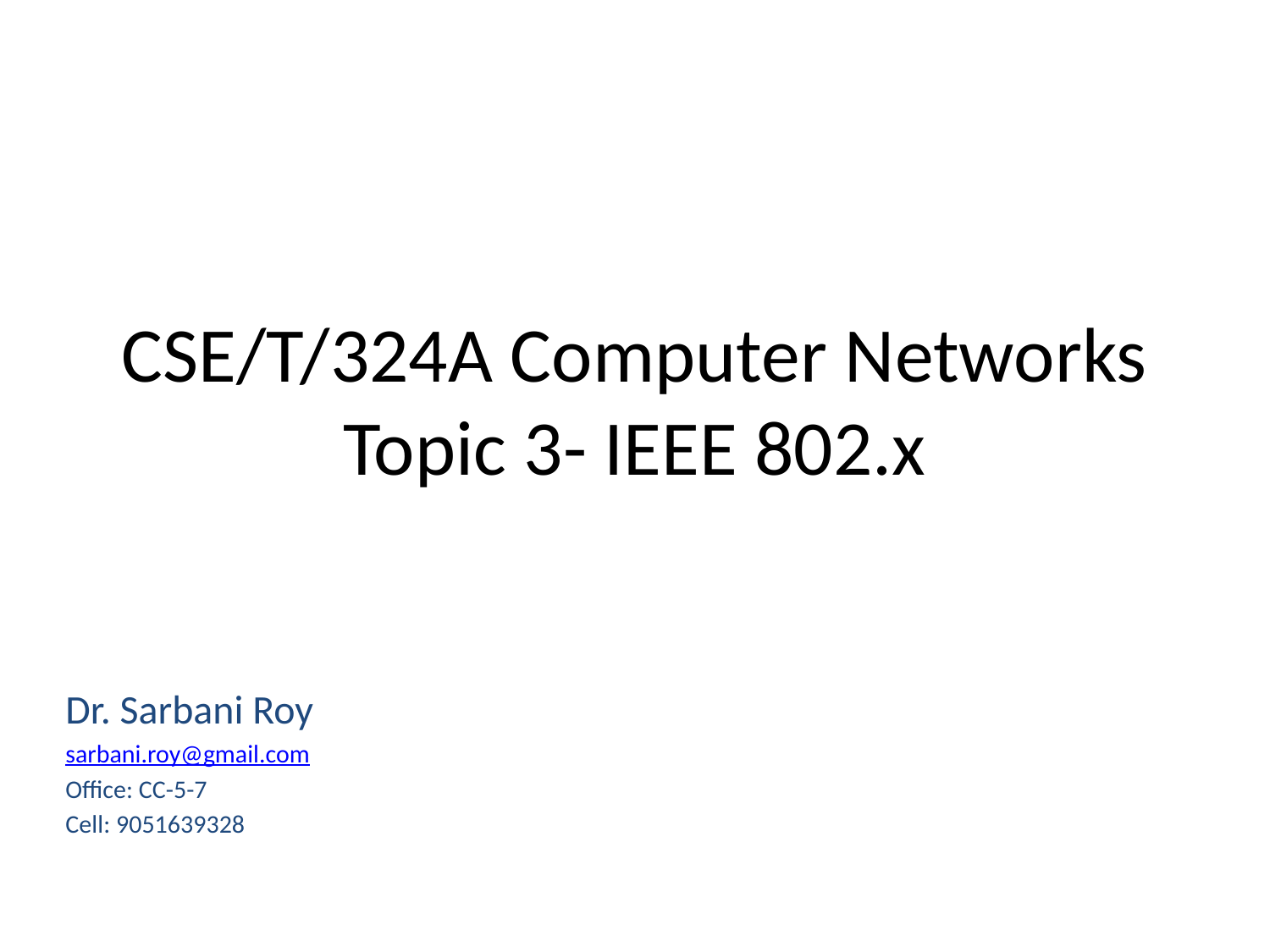

# CSE/T/324A Computer Networks Topic 3- IEEE 802.x
Dr. Sarbani Roy
sarbani.roy@gmail.com
Office: CC-5-7
Cell: 9051639328